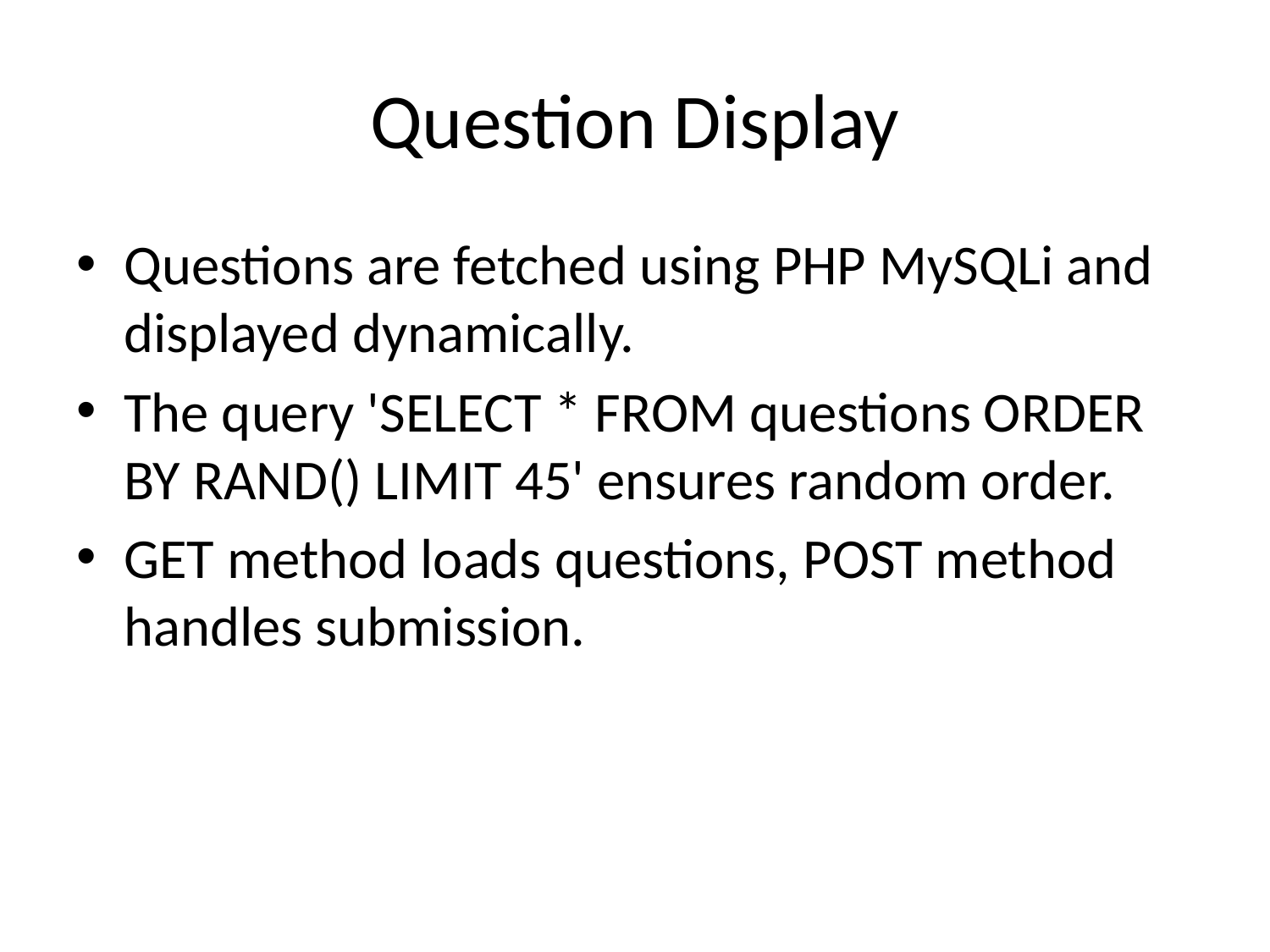

# Question Display
Questions are fetched using PHP MySQLi and displayed dynamically.
The query 'SELECT * FROM questions ORDER BY RAND() LIMIT 45' ensures random order.
GET method loads questions, POST method handles submission.